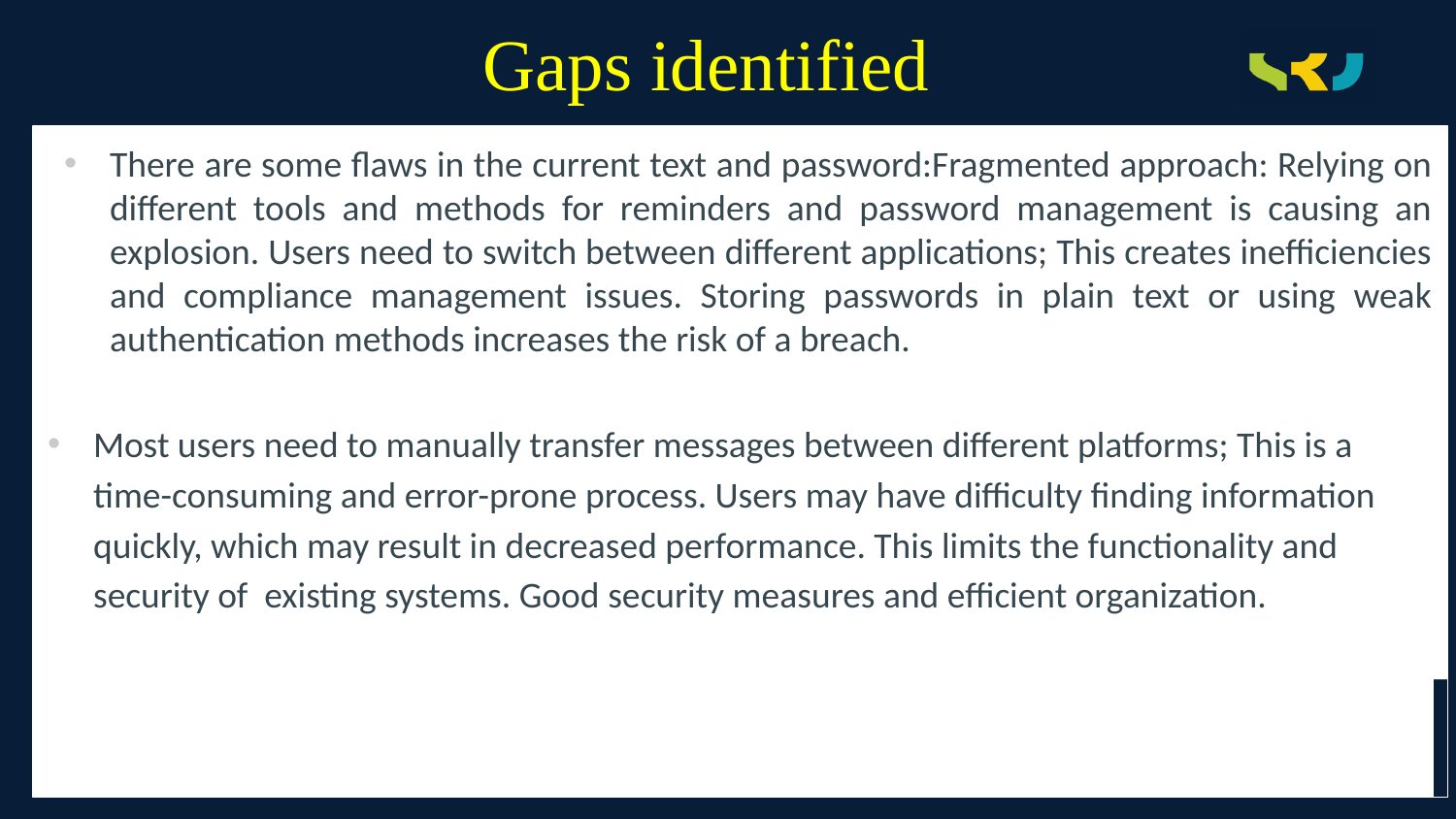

# Gaps identified
There are some flaws in the current text and password:Fragmented approach: Relying on different tools and methods for reminders and password management is causing an explosion. Users need to switch between different applications; This creates inefficiencies and compliance management issues. Storing passwords in plain text or using weak authentication methods increases the risk of a breach.

Most users need to manually transfer messages between different platforms; This is a time-consuming and error-prone process. Users may have difficulty finding information quickly, which may result in decreased performance. This limits the functionality and security of  existing systems. Good security measures and efficient organization.